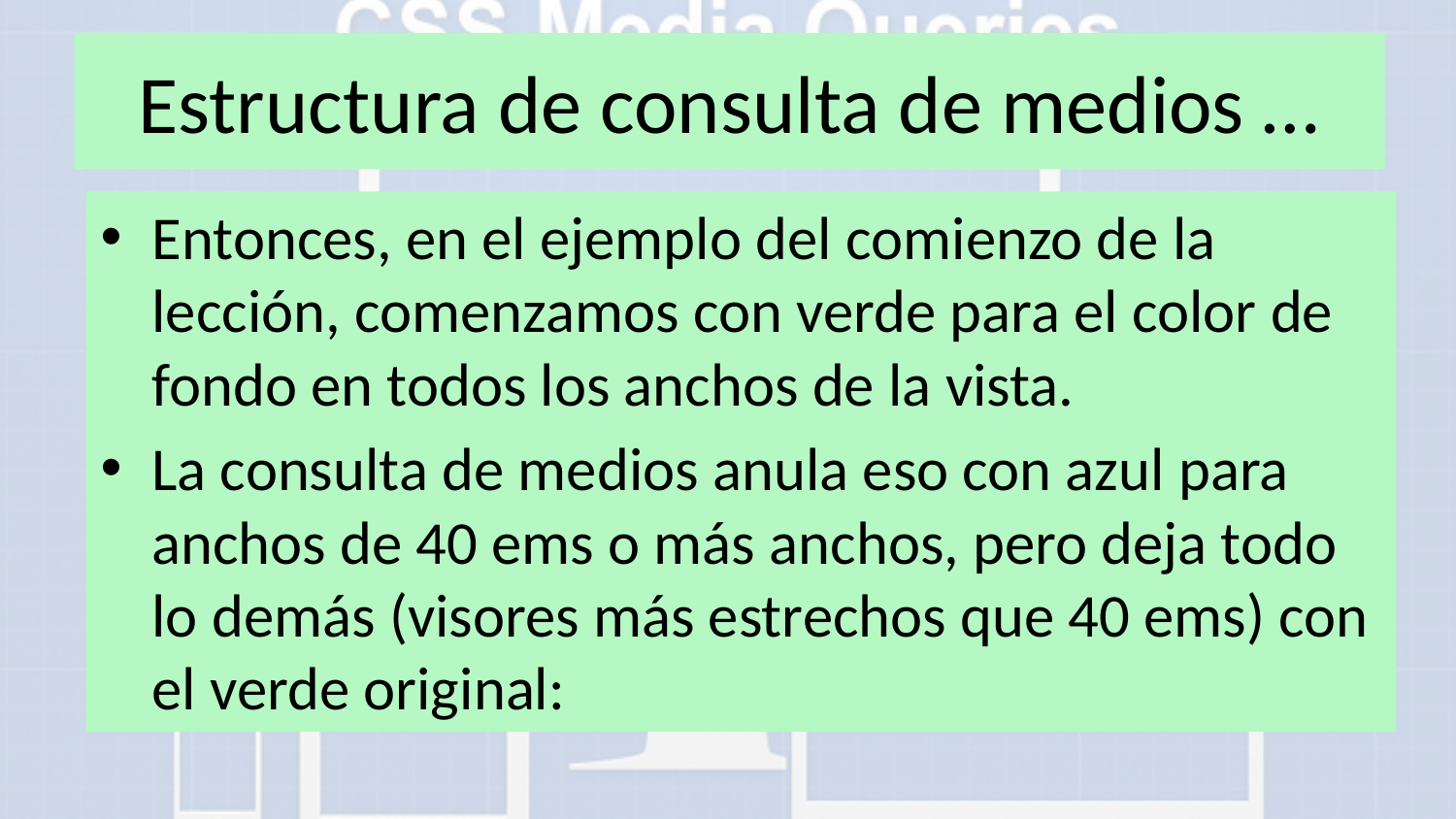

# Estructura de consulta de medios …
Entonces, en el ejemplo del comienzo de la lección, comenzamos con verde para el color de fondo en todos los anchos de la vista.
La consulta de medios anula eso con azul para anchos de 40 ems o más anchos, pero deja todo lo demás (visores más estrechos que 40 ems) con el verde original: